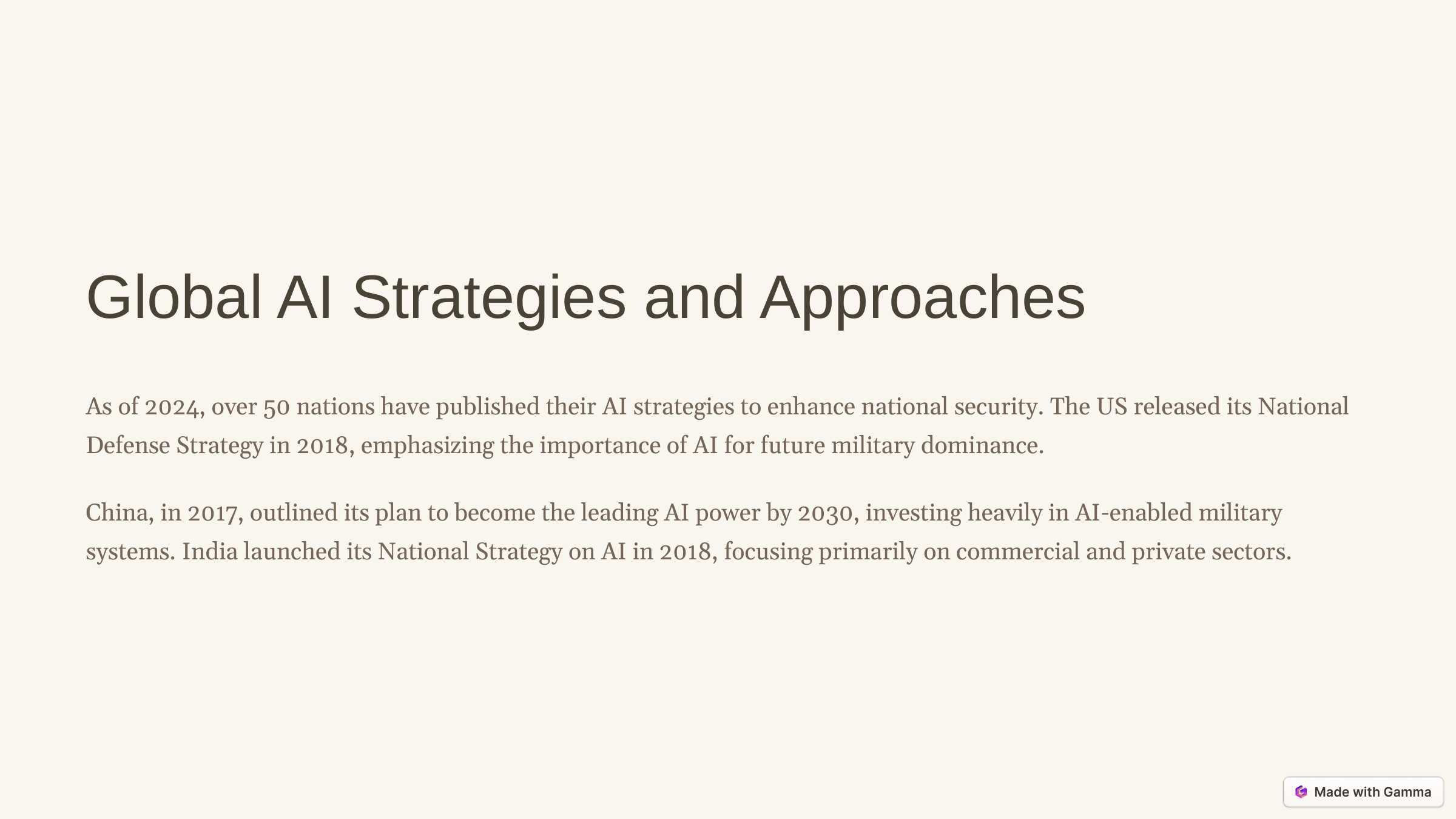

Global AI Strategies and Approaches
As of 2024, over 50 nations have published their AI strategies to enhance national security. The US released its National Defense Strategy in 2018, emphasizing the importance of AI for future military dominance.
China, in 2017, outlined its plan to become the leading AI power by 2030, investing heavily in AI-enabled military systems. India launched its National Strategy on AI in 2018, focusing primarily on commercial and private sectors.